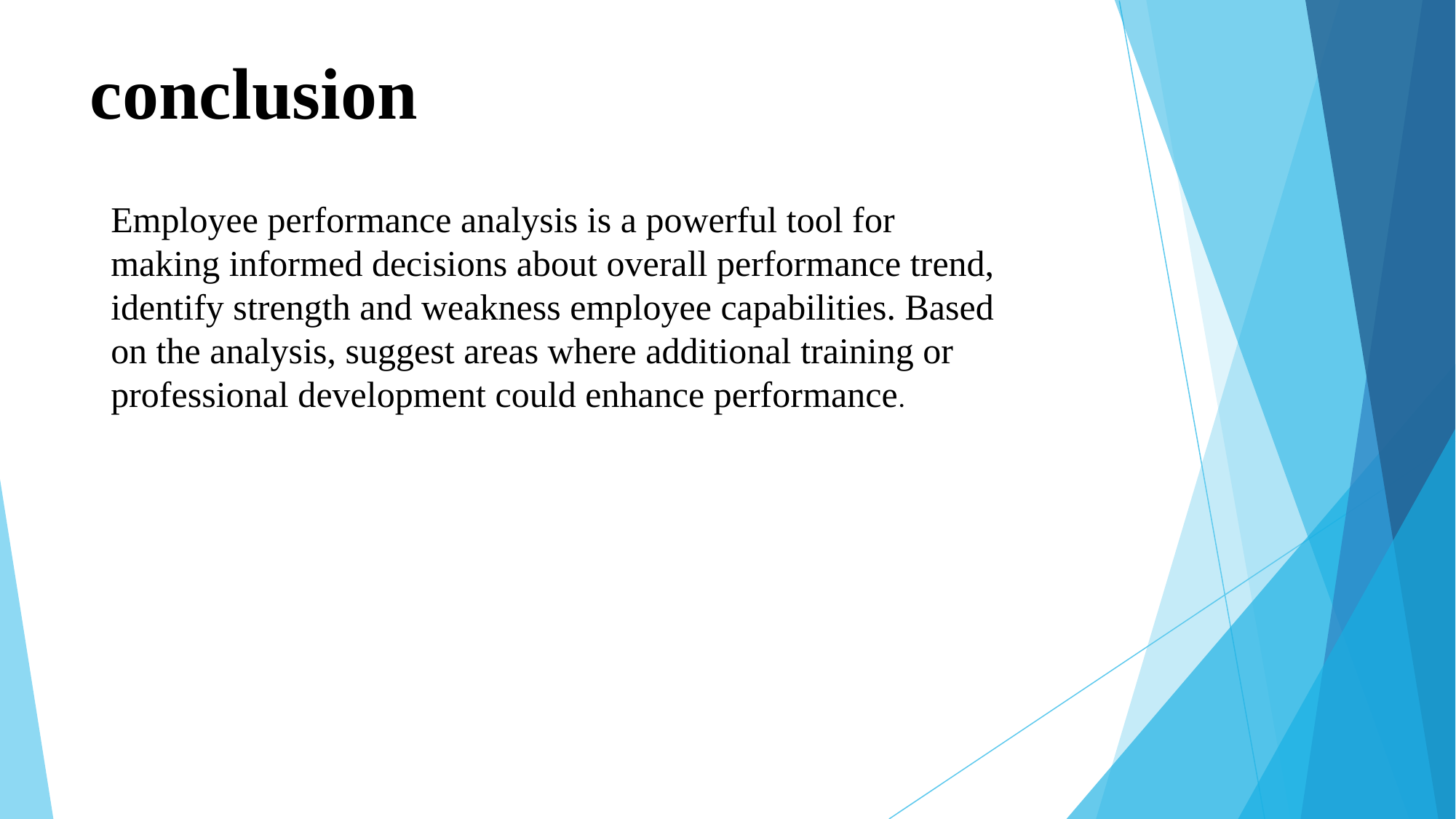

# conclusion
Employee performance analysis is a powerful tool for making informed decisions about overall performance trend, identify strength and weakness employee capabilities. Based on the analysis, suggest areas where additional training or professional development could enhance performance.